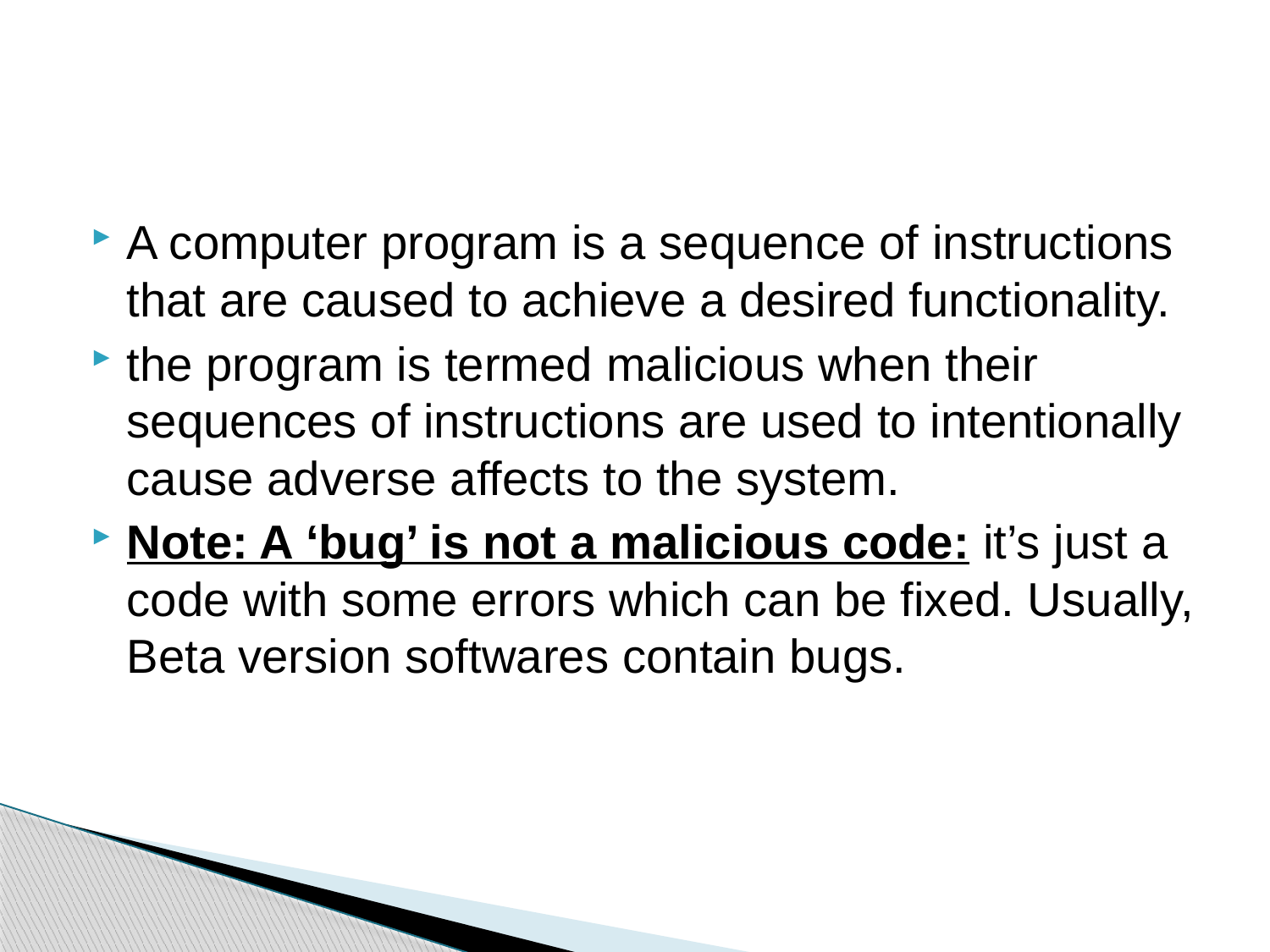

#
A computer program is a sequence of instructions that are caused to achieve a desired functionality.
the program is termed malicious when their sequences of instructions are used to intentionally cause adverse affects to the system.
Note: A ‘bug’ is not a malicious code: it’s just a code with some errors which can be fixed. Usually, Beta version softwares contain bugs.